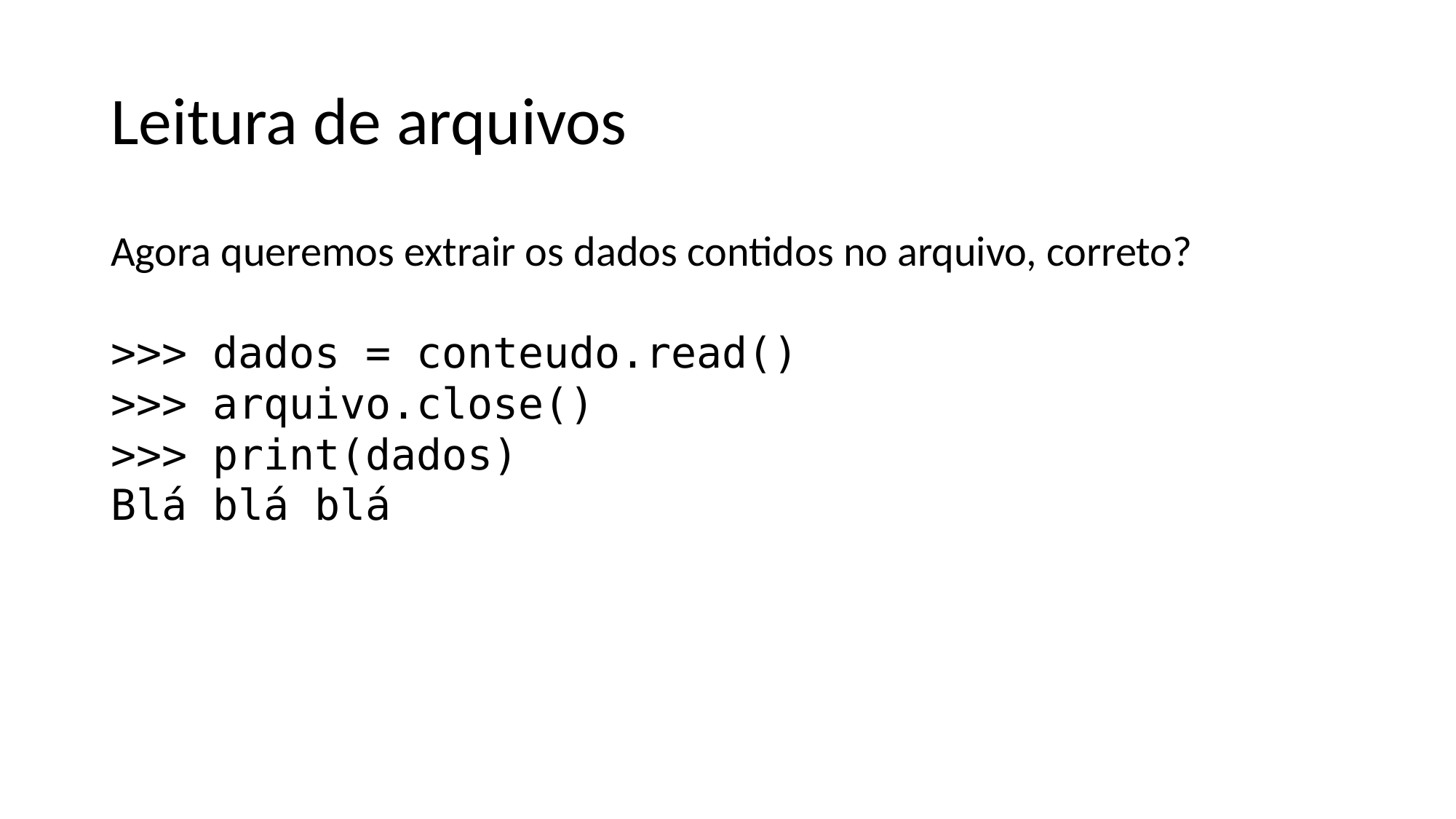

Leitura de arquivos
Agora queremos extrair os dados contidos no arquivo, correto?

>>> dados = conteudo.read()
>>> arquivo.close()
>>> print(dados)
Blá blá blá